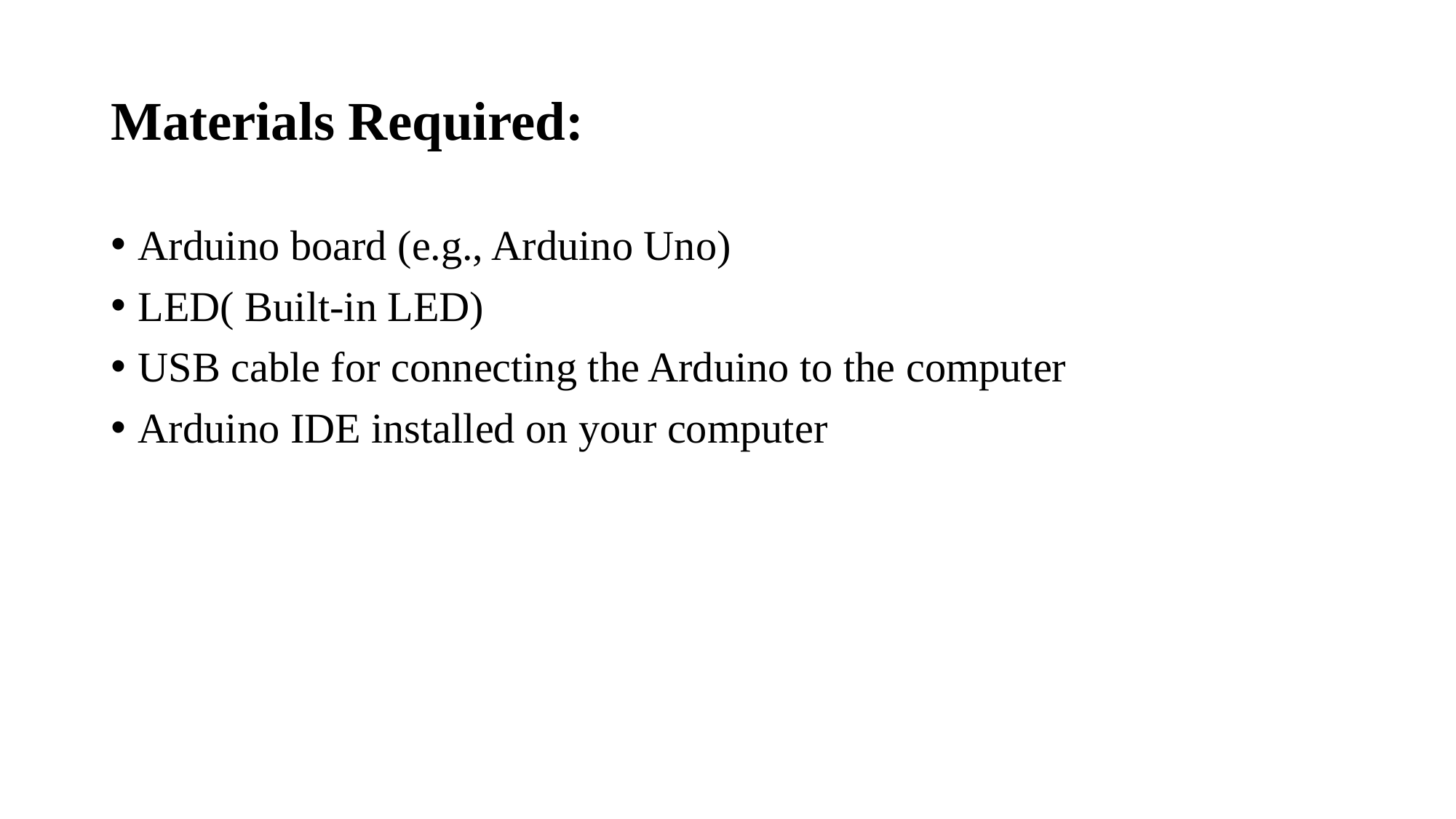

# Materials Required:
Arduino board (e.g., Arduino Uno)
LED( Built-in LED)
USB cable for connecting the Arduino to the computer
Arduino IDE installed on your computer